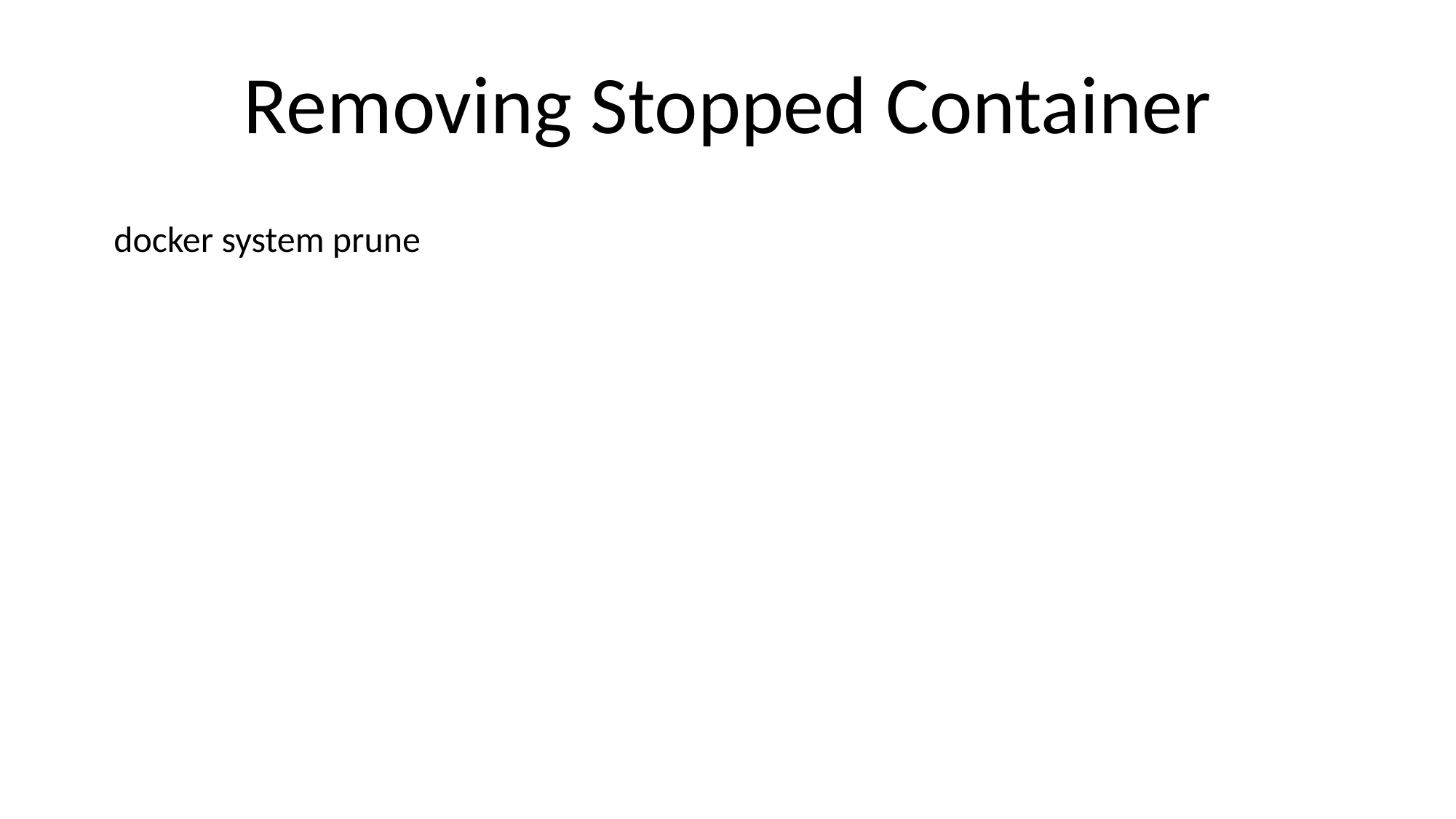

# Removing Stopped Container
docker system prune